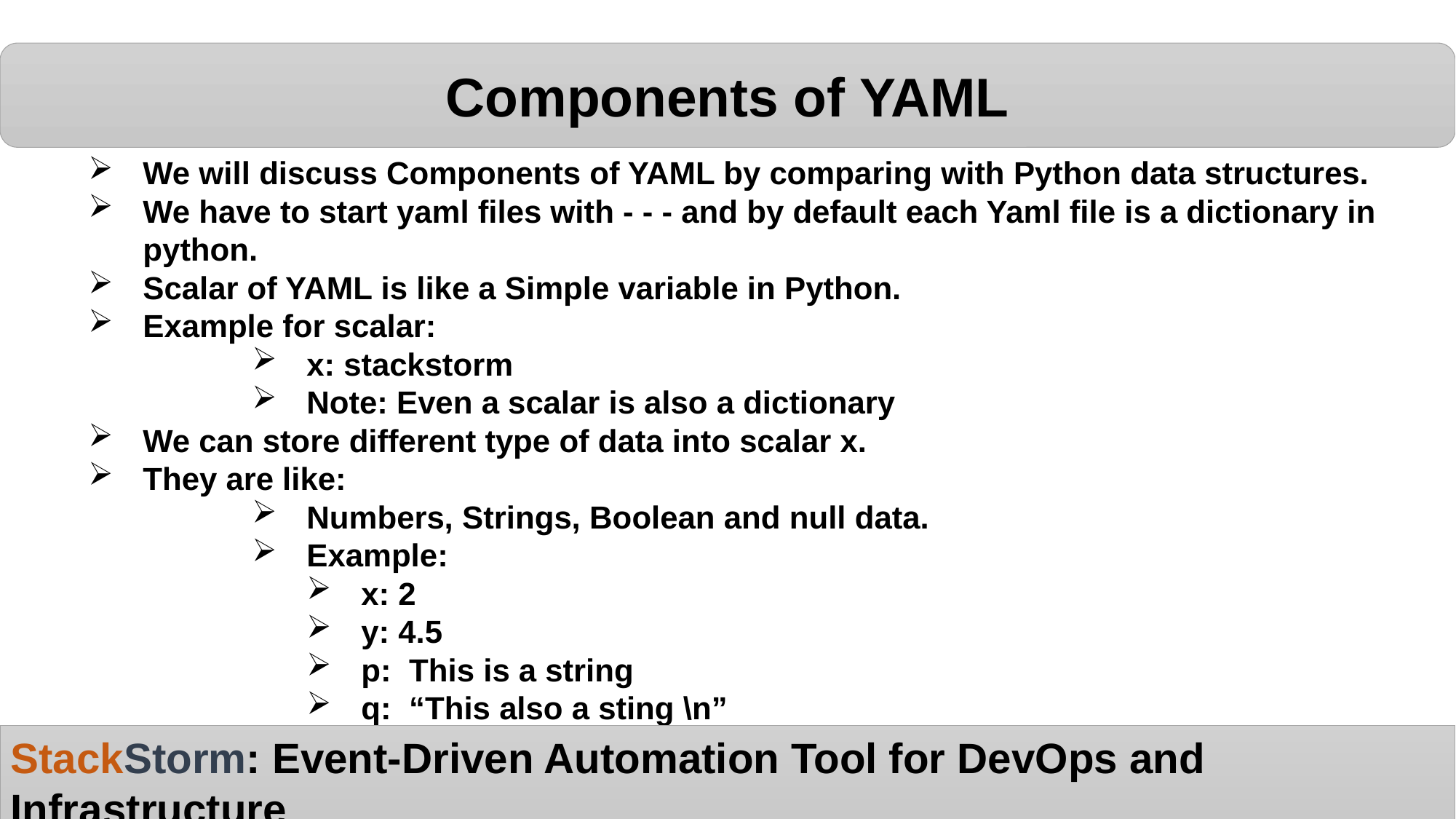

Components of YAML
We will discuss Components of YAML by comparing with Python data structures.
We have to start yaml files with - - - and by default each Yaml file is a dictionary in python.
Scalar of YAML is like a Simple variable in Python.
Example for scalar:
x: stackstorm
Note: Even a scalar is also a dictionary
We can store different type of data into scalar x.
They are like:
Numbers, Strings, Boolean and null data.
Example:
x: 2
y: 4.5
p:  This is a string
q:  “This also a sting \n”
Note: quotes are required when we have some special chars in a string
StackStorm: Event-Driven Automation Tool for DevOps and Infrastructure